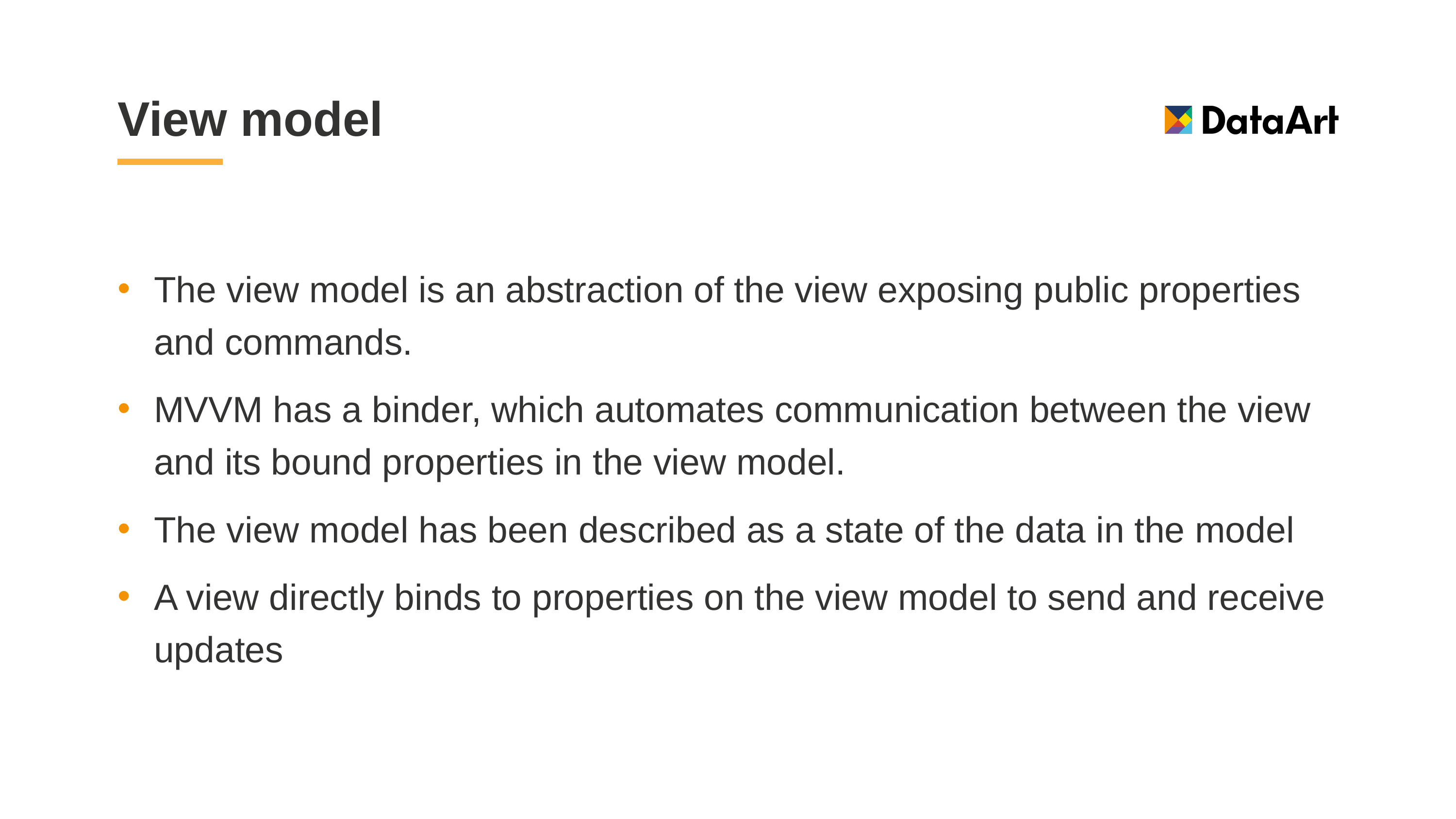

# View model
The view model is an abstraction of the view exposing public properties and commands.
MVVM has a binder, which automates communication between the view and its bound properties in the view model.
The view model has been described as a state of the data in the model
A view directly binds to properties on the view model to send and receive updates